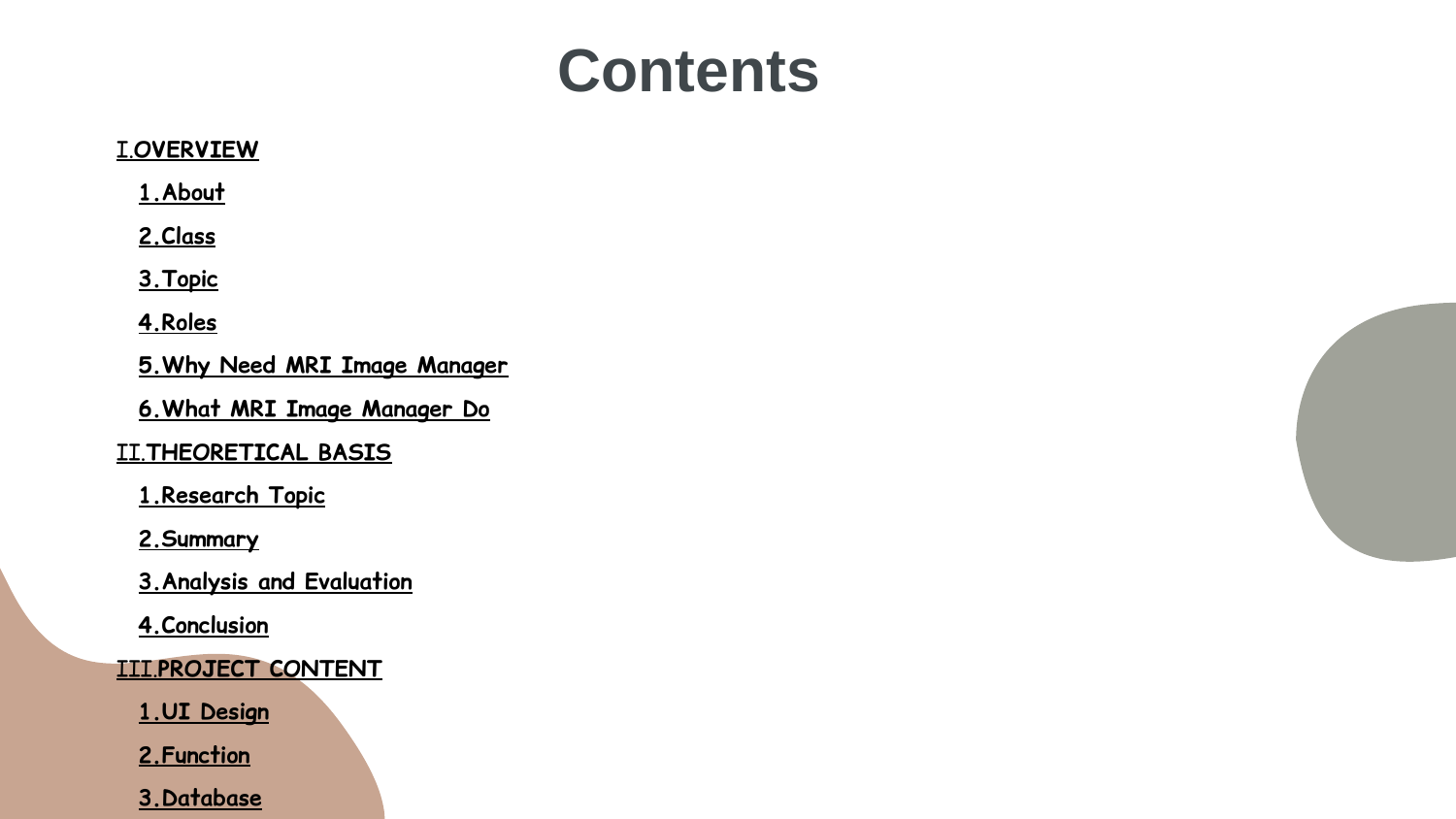

# Contents
I.	OVERVIEW
1.	About
2.	Class
3.	Topic
4.	Roles
5.	Why Need MRI Image Manager
6.	What MRI Image Manager Do
II.	THEORETICAL BASIS
1.	Research Topic
2.	Summary
3.	Analysis and Evaluation
4.	Conclusion
III.	PROJECT CONTENT
1.	UI Design
2.	Function
3.	Database
IV.	RESULT